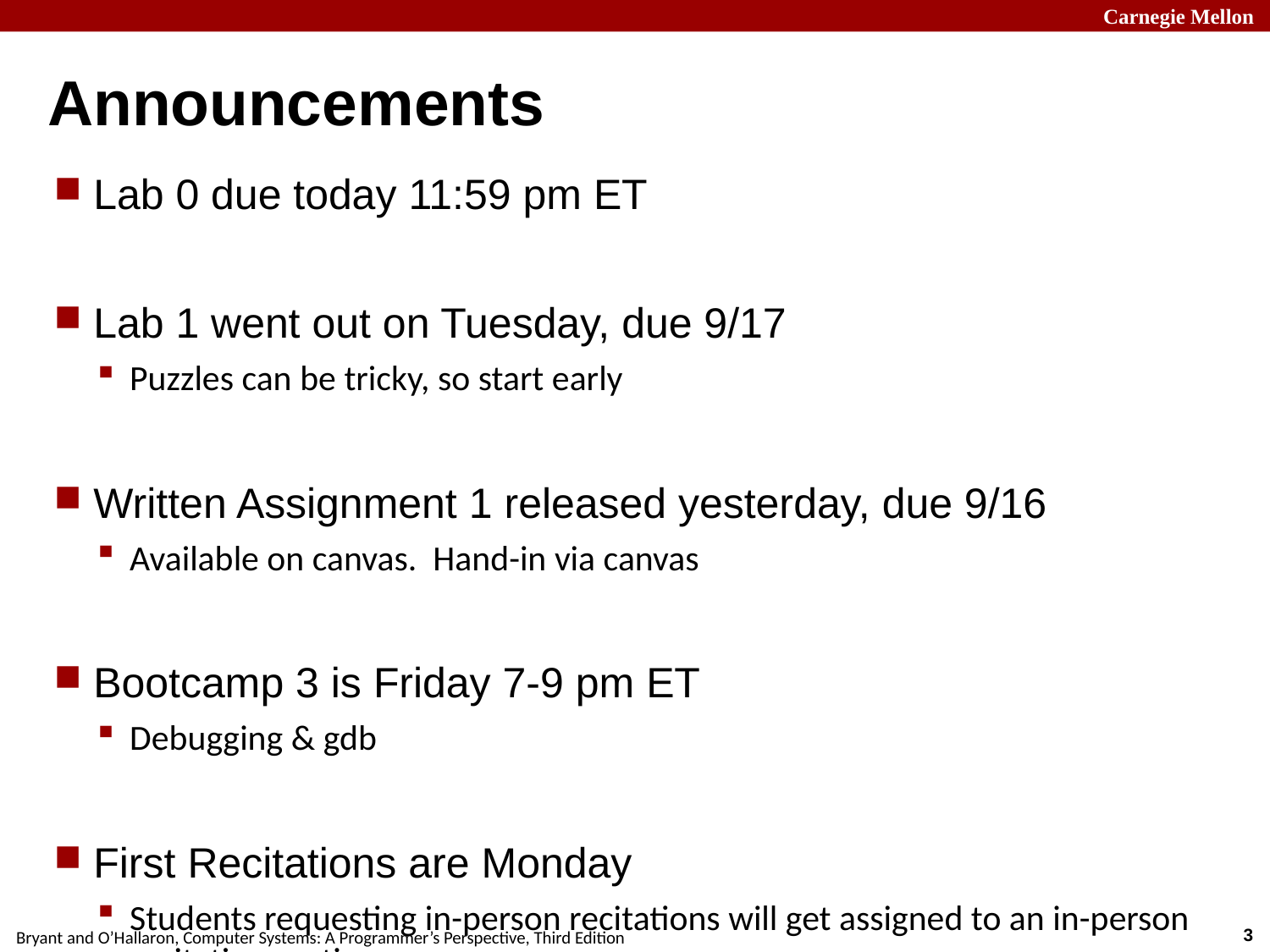

# Announcements
Lab 0 due today 11:59 pm ET

Lab 1 went out on Tuesday, due 9/17
Puzzles can be tricky, so start early

Written Assignment 1 released yesterday, due 9/16
Available on canvas.  Hand-in via canvas

Bootcamp 3 is Friday 7-9 pm ET
Debugging & gdb

First Recitations are Monday
Students requesting in-person recitations will get assigned to an in-person recitation section